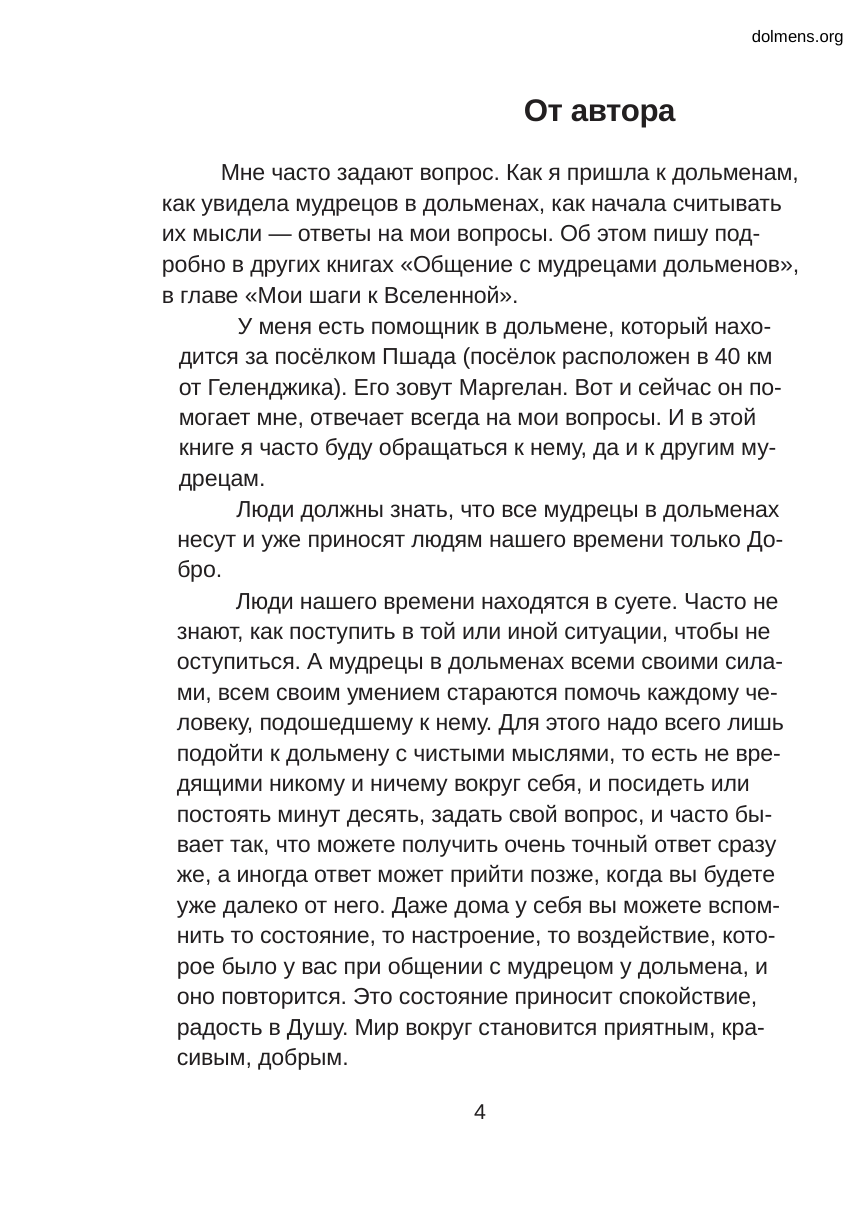

dolmens.org

От автора

Мне часто задают вопрос. Как я пришла к дольменам,
как увидела мудрецов в дольменах, как начала считывать
их мысли — ответы на мои вопросы. Об этом пишу под-
робно в других книгах «Общение с мудрецами дольменов»,
в главе «Мои шаги к Вселенной».

У меня есть помощник в дольмене, который нахо-
дится за посёлком Пшада (посёлок расположен в 40 км
от Геленджика). Его зовут Маргелан. Вот и сейчас он по-
могает мне, отвечает всегда на мои вопросы. И в этой
книге я часто буду обращаться к нему, да и к другим му-
дрецам.

Люди должны знать, что все мудрецы в дольменах
несут и уже приносят людям нашего времени только До-
бро.

Люди нашего времени находятся в суете. Часто не
знают, как поступить в той или иной ситуации, чтобы не
оступиться. А мудрецы в дольменах всеми своими сила-
ми, всем своим умением стараются помочь каждому че-
ловеку, подошедшему к нему. Для этого надо всего лишь
подойти к дольмену с чистыми мыслями, то есть не вре-
дящими никому и ничему вокруг себя, и посидеть или
постоять минут десять, задать свой вопрос, и часто бы-
вает так, что можете получить очень точный ответ сразу
же, а иногда ответ может прийти позже, когда вы будете
уже далеко от него. Даже дома у себя вы можете вспом-
нить то состояние, то настроение, то воздействие, кото-
рое было у вас при общении с мудрецом у дольмена, и
оно повторится. Это состояние приносит спокойствие,
радость в Душу. Мир вокруг становится приятным, кра-
сивым, добрым.

4